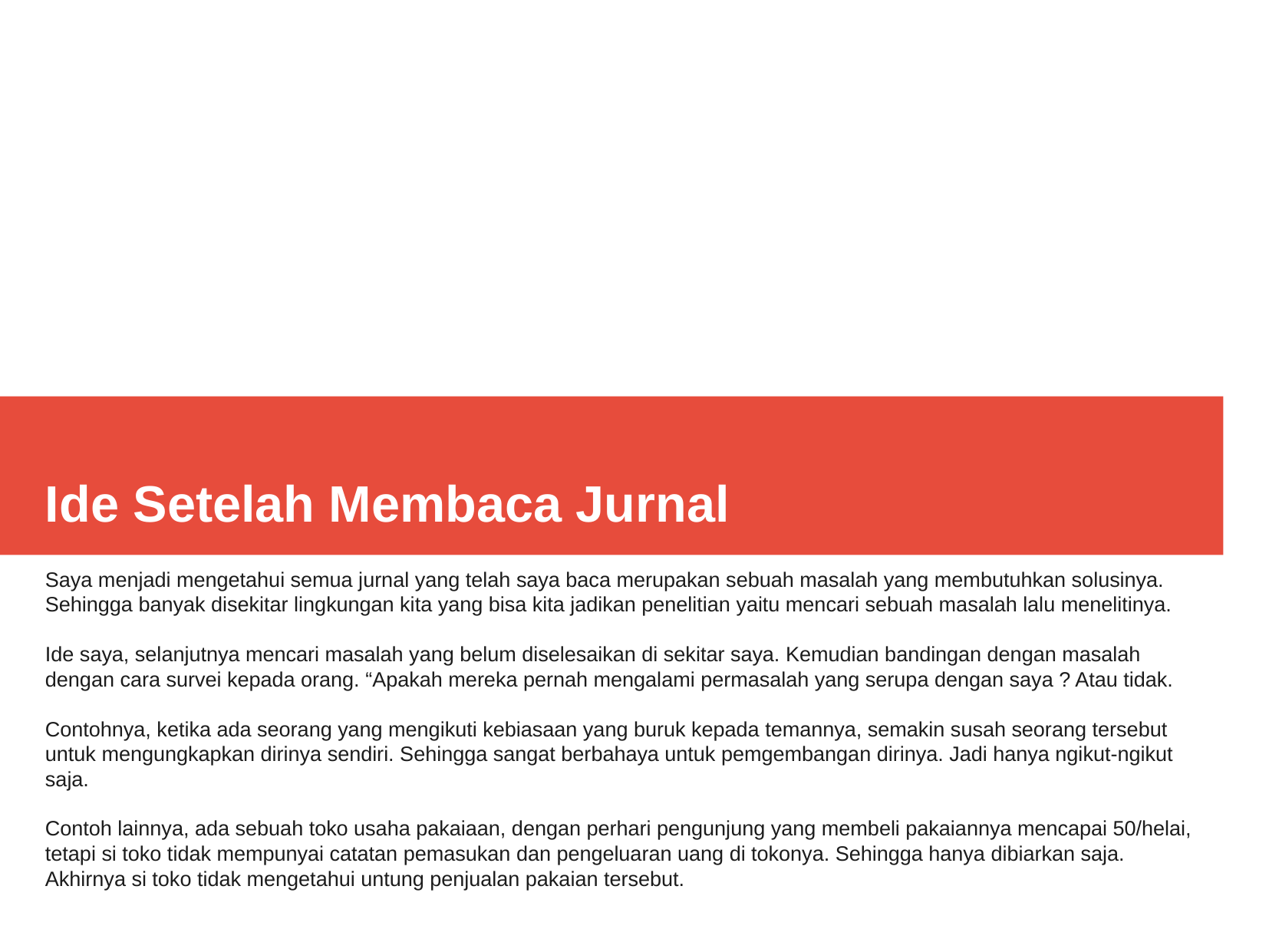

Ide Setelah Membaca Jurnal
Saya menjadi mengetahui semua jurnal yang telah saya baca merupakan sebuah masalah yang membutuhkan solusinya. Sehingga banyak disekitar lingkungan kita yang bisa kita jadikan penelitian yaitu mencari sebuah masalah lalu menelitinya.

Ide saya, selanjutnya mencari masalah yang belum diselesaikan di sekitar saya. Kemudian bandingan dengan masalah dengan cara survei kepada orang. “Apakah mereka pernah mengalami permasalah yang serupa dengan saya ? Atau tidak.

Contohnya, ketika ada seorang yang mengikuti kebiasaan yang buruk kepada temannya, semakin susah seorang tersebut untuk mengungkapkan dirinya sendiri. Sehingga sangat berbahaya untuk pemgembangan dirinya. Jadi hanya ngikut-ngikut saja.

Contoh lainnya, ada sebuah toko usaha pakaiaan, dengan perhari pengunjung yang membeli pakaiannya mencapai 50/helai, tetapi si toko tidak mempunyai catatan pemasukan dan pengeluaran uang di tokonya. Sehingga hanya dibiarkan saja. Akhirnya si toko tidak mengetahui untung penjualan pakaian tersebut.